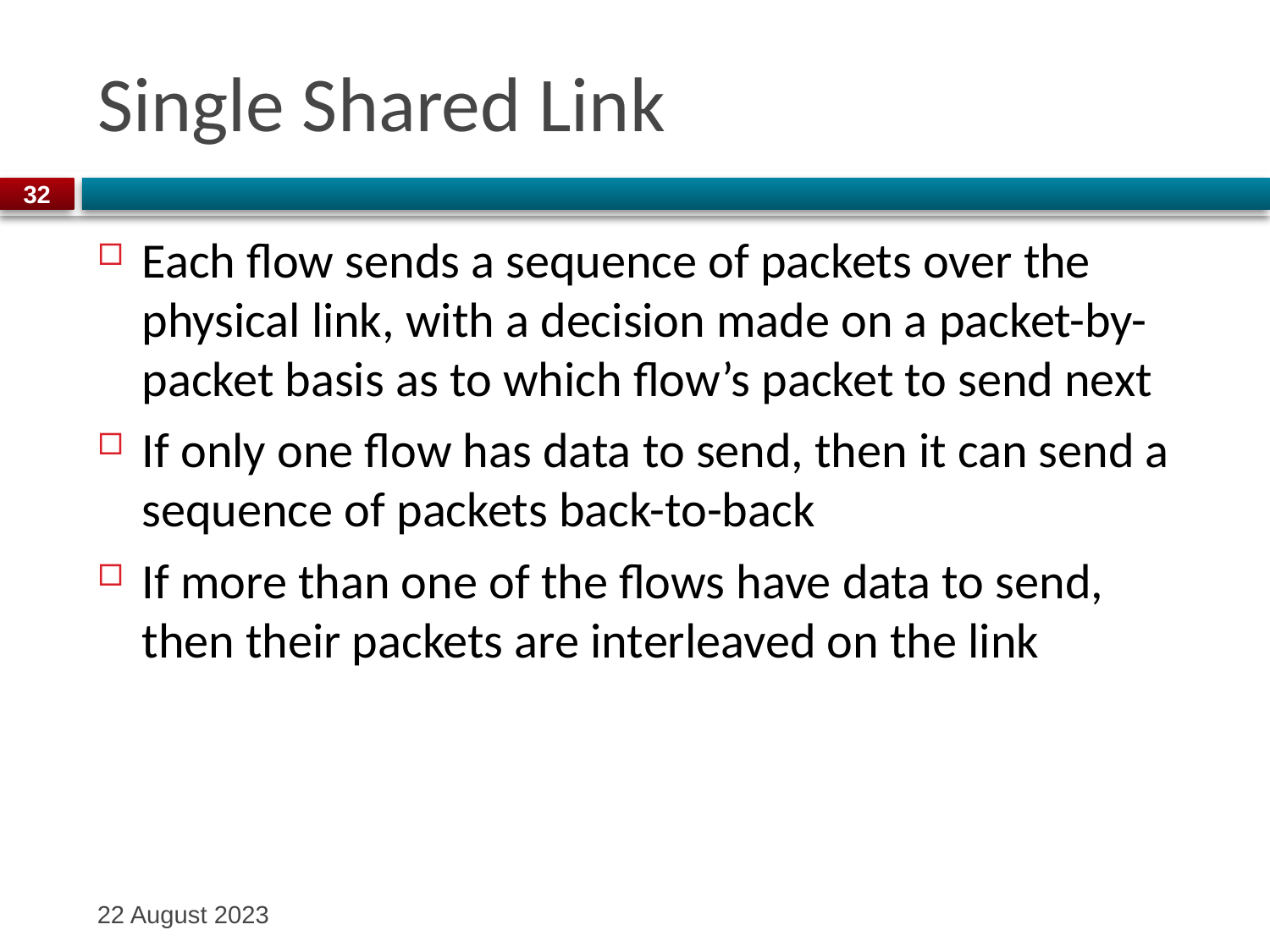

# Single Shared Link
32
Each flow sends a sequence of packets over the physical link, with a decision made on a packet-by-packet basis as to which flow’s packet to send next
If only one flow has data to send, then it can send a sequence of packets back-to-back
If more than one of the flows have data to send, then their packets are interleaved on the link
22 August 2023